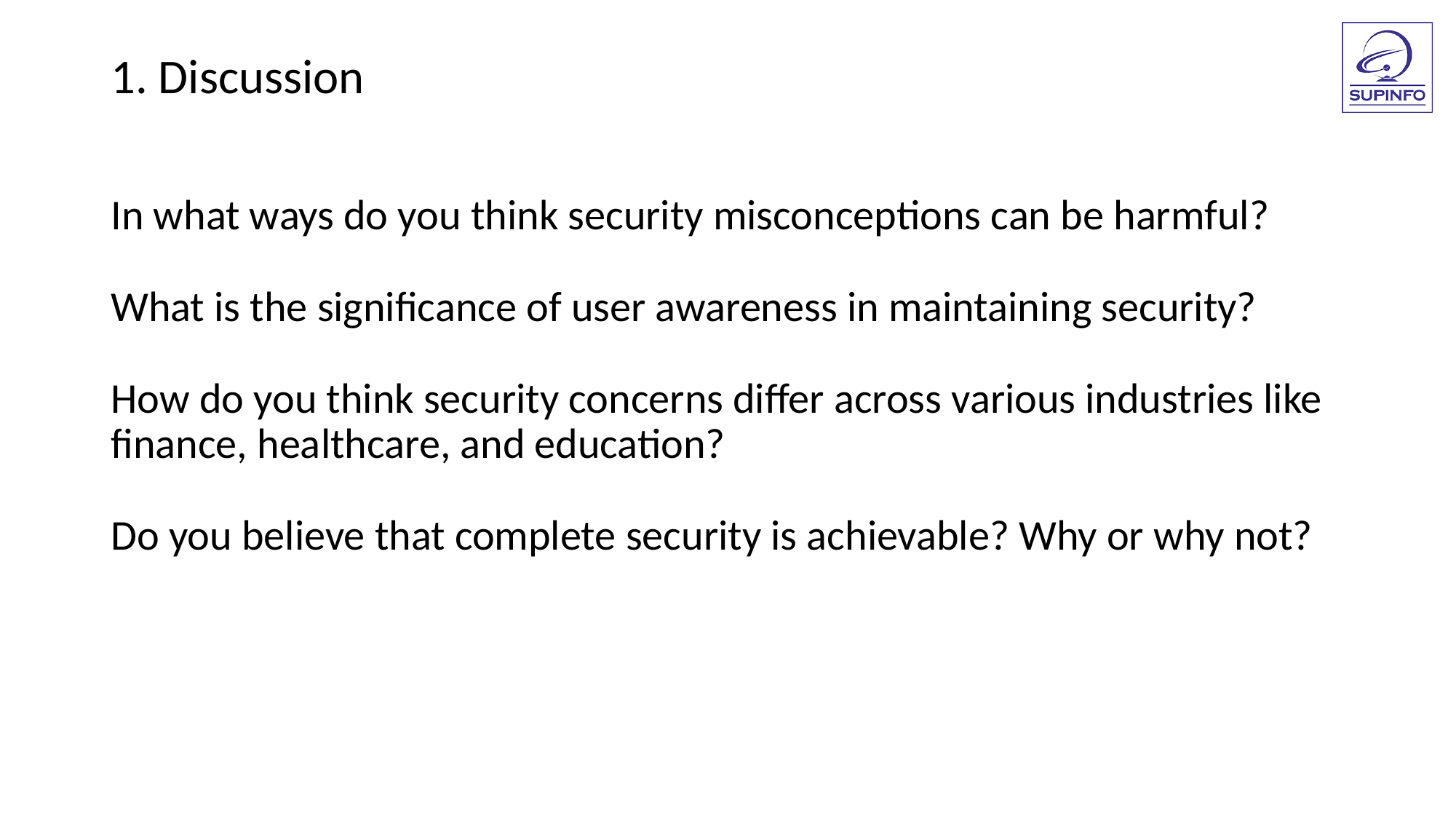

1. Discussion
In what ways do you think security misconceptions can be harmful?

What is the significance of user awareness in maintaining security?

How do you think security concerns differ across various industries like finance, healthcare, and education?

Do you believe that complete security is achievable? Why or why not?